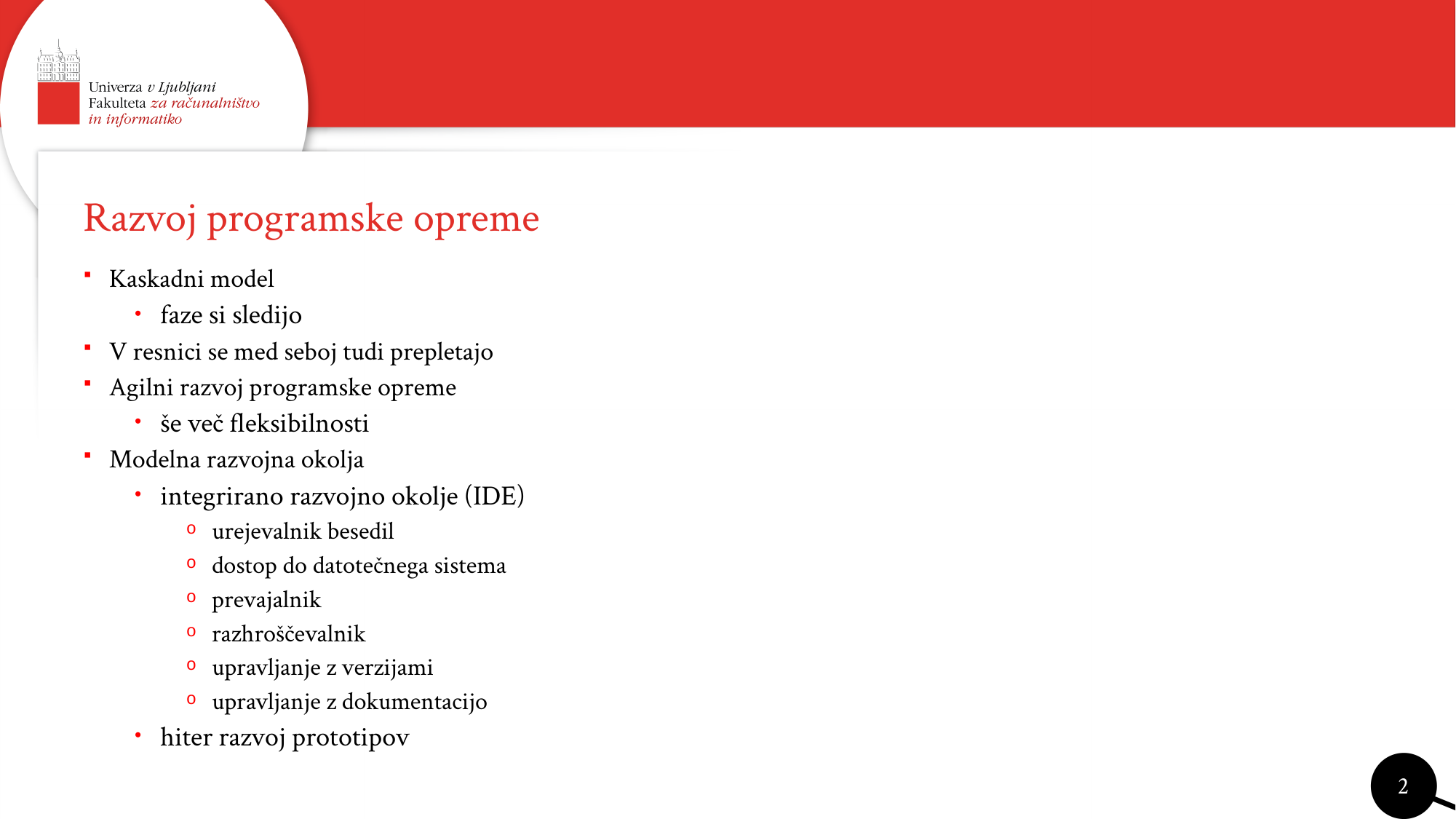

# Razvoj programske opreme
Kaskadni model
faze si sledijo
V resnici se med seboj tudi prepletajo
Agilni razvoj programske opreme
še več fleksibilnosti
Modelna razvojna okolja
integrirano razvojno okolje (IDE)
urejevalnik besedil
dostop do datotečnega sistema
prevajalnik
razhroščevalnik
upravljanje z verzijami
upravljanje z dokumentacijo
hiter razvoj prototipov
2